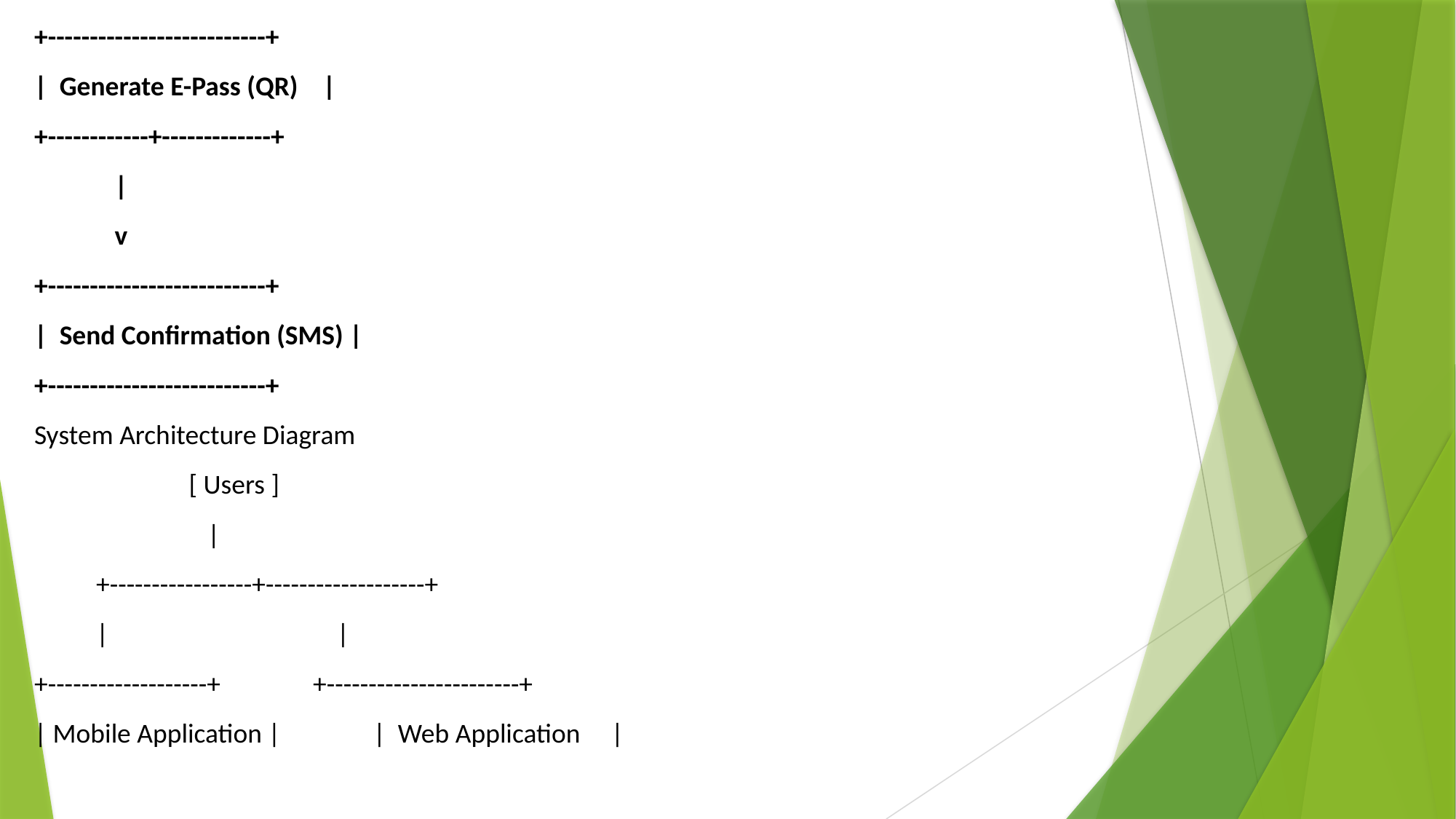

+--------------------------+
|  Generate E-Pass (QR)    |
+------------+-------------+
             |
             v
+--------------------------+
|  Send Confirmation (SMS) |
+--------------------------+
System Architecture Diagram
                         [ Users ]
                            |
          +-----------------+-------------------+
          |                                     |
+-------------------+               +-----------------------+
| Mobile Application |               |  Web Application     |